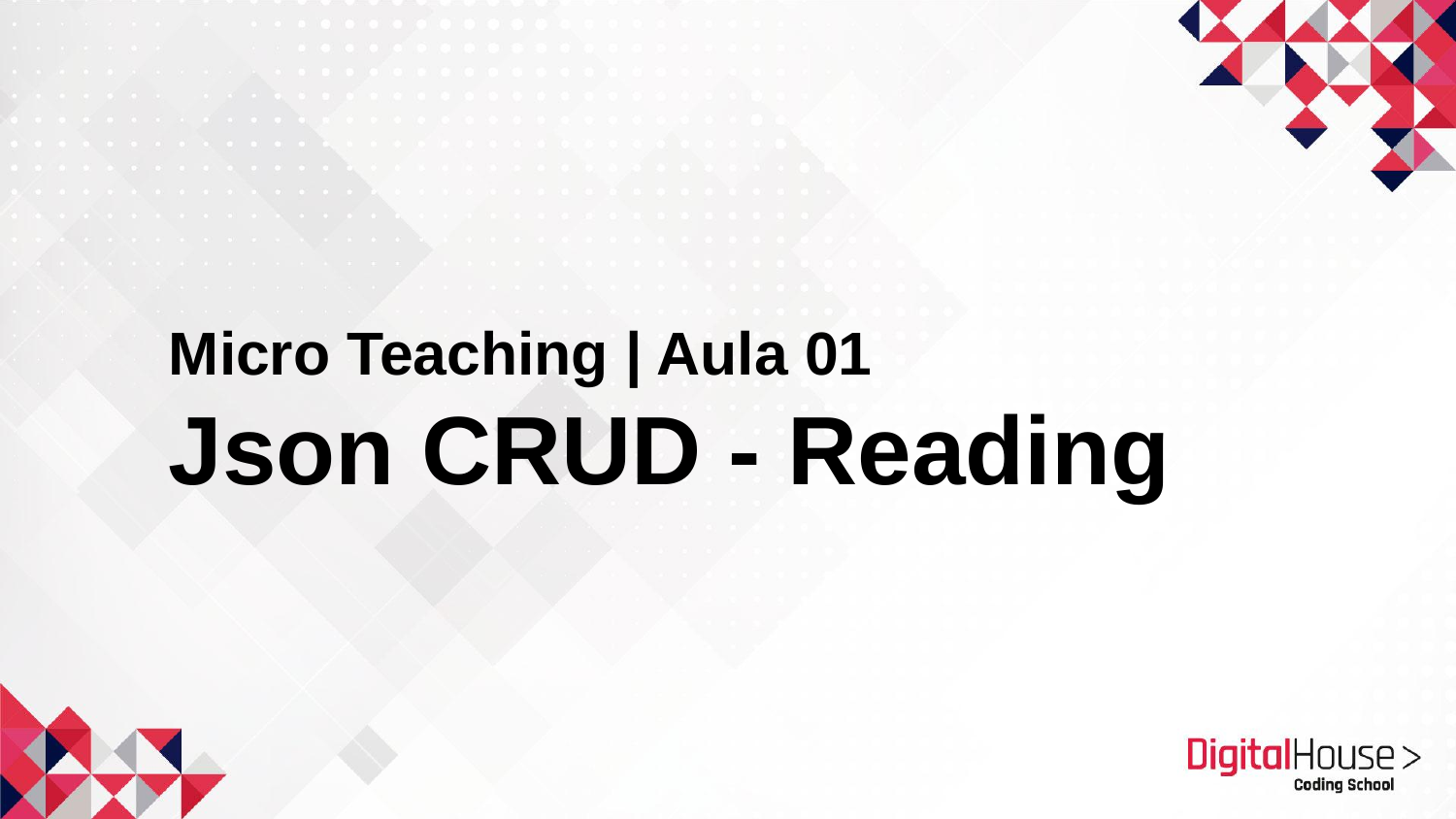

Micro Teaching | Aula 01
Json CRUD - Reading